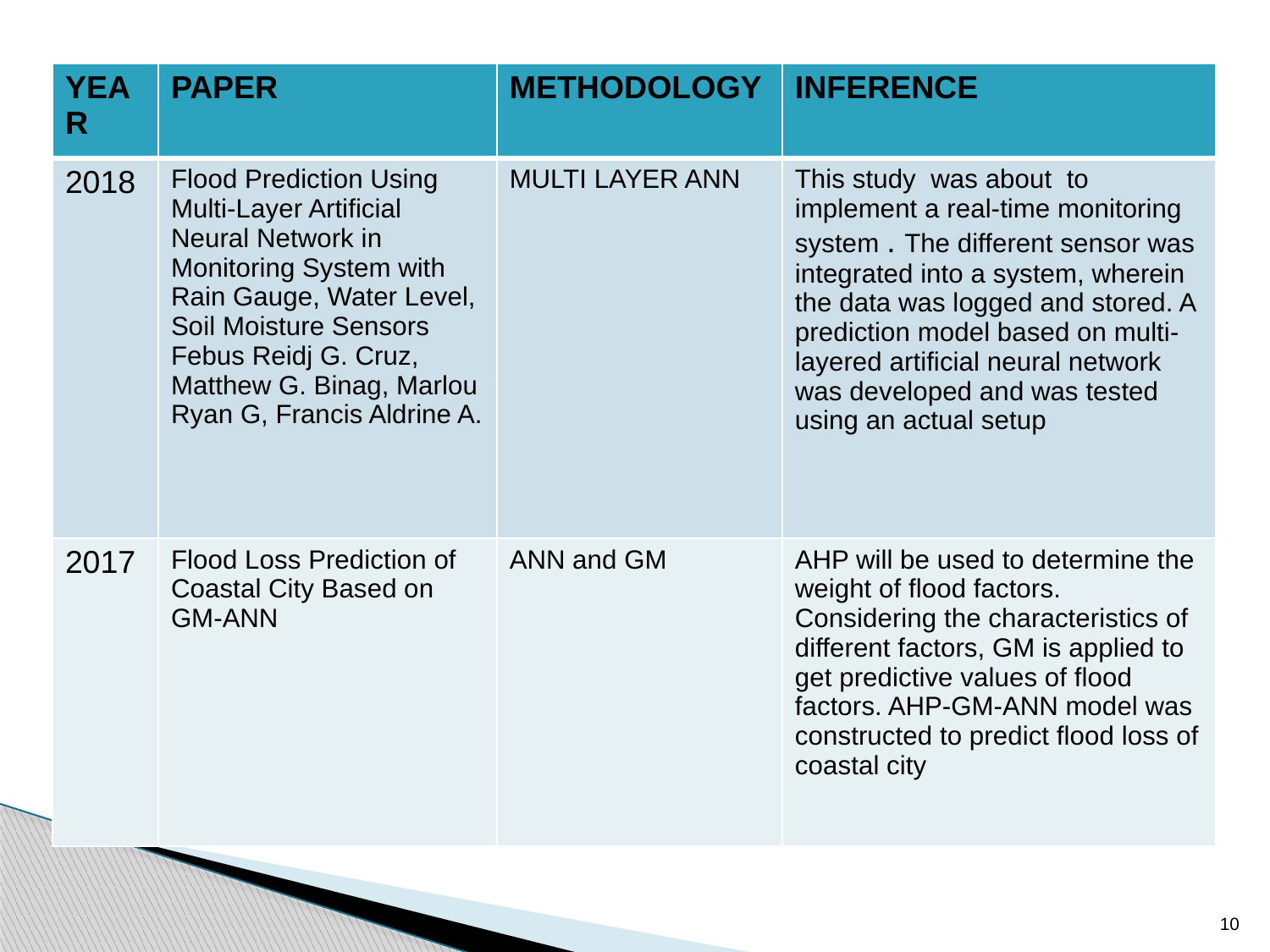

| YEAR | PAPER | METHODOLOGY | INFERENCE |
| --- | --- | --- | --- |
| 2018 | Flood Prediction Using Multi-Layer Artificial Neural Network in Monitoring System with Rain Gauge, Water Level, Soil Moisture Sensors Febus Reidj G. Cruz, Matthew G. Binag, Marlou Ryan G, Francis Aldrine A. | MULTI LAYER ANN | This study was about to implement a real-time monitoring system . The different sensor was integrated into a system, wherein the data was logged and stored. A prediction model based on multi-layered artificial neural network was developed and was tested using an actual setup |
| 2017 | Flood Loss Prediction of Coastal City Based on GM-ANN | ANN and GM | AHP will be used to determine the weight of flood factors. Considering the characteristics of different factors, GM is applied to get predictive values of flood factors. AHP-GM-ANN model was constructed to predict flood loss of coastal city |

10